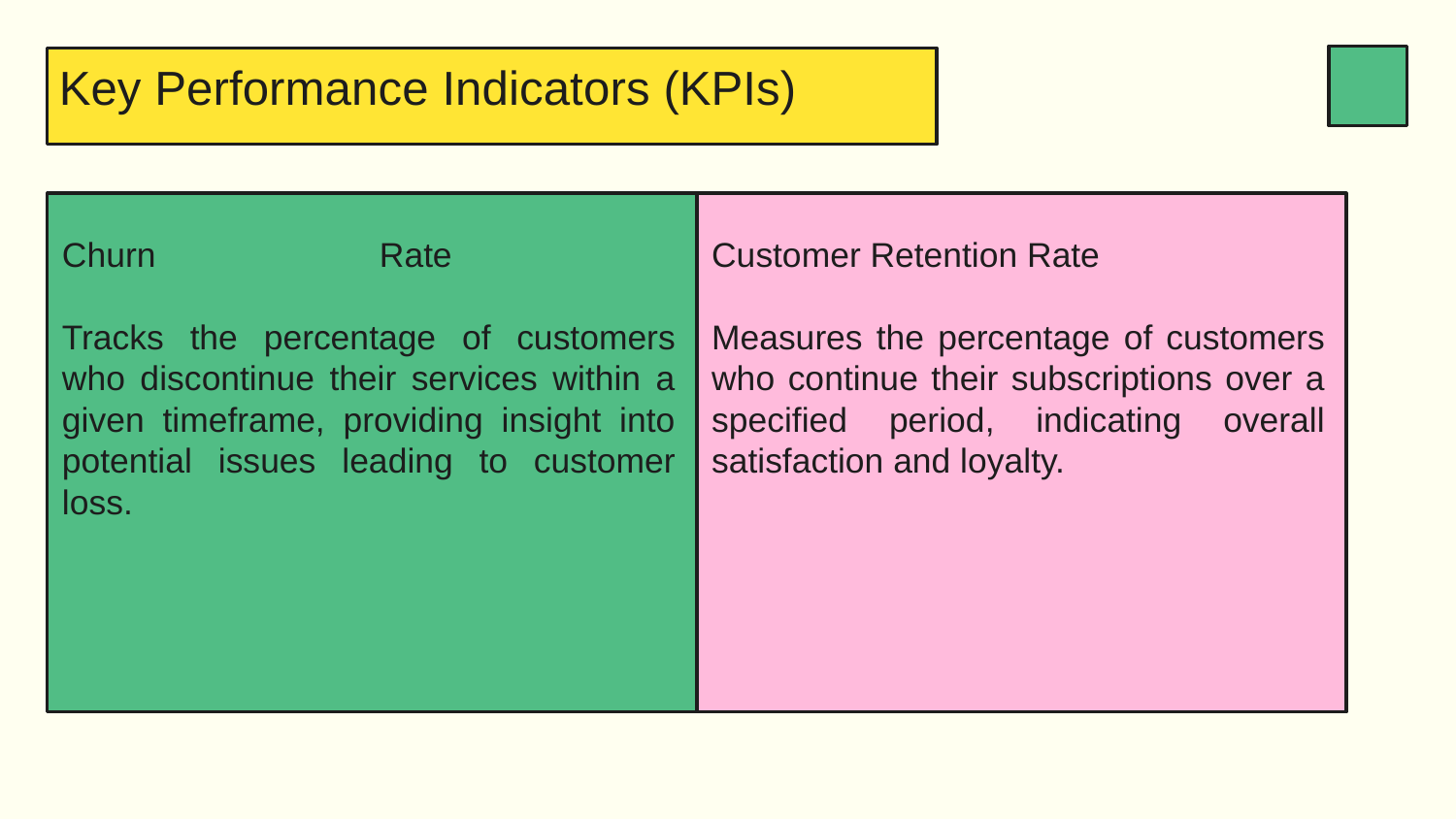

# Key Performance Indicators (KPIs)
Churn Rate
Tracks the percentage of customers who discontinue their services within a given timeframe, providing insight into potential issues leading to customer loss.
Customer Retention Rate

Measures the percentage of customers who continue their subscriptions over a specified period, indicating overall satisfaction and loyalty.